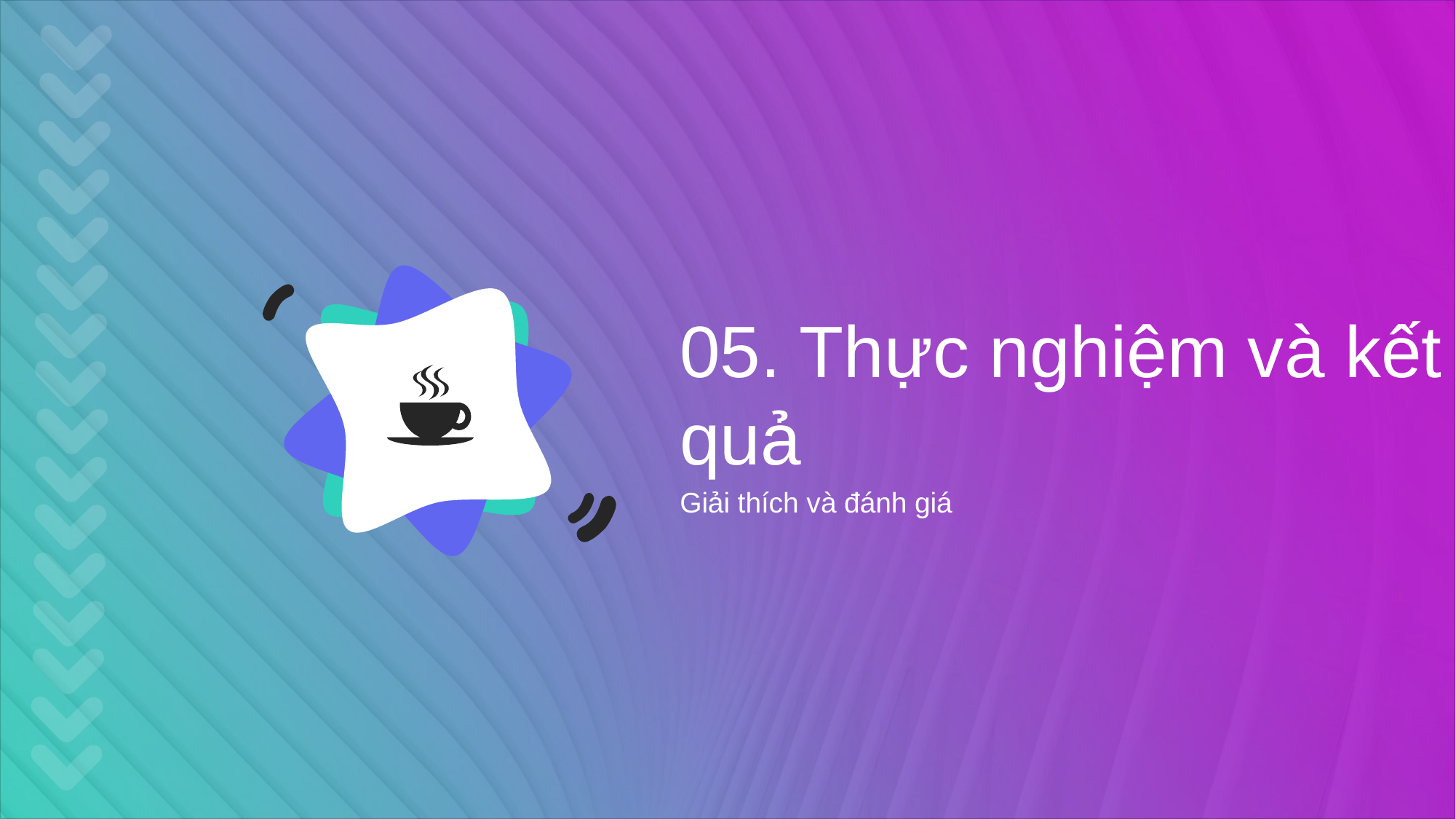

05. Thực nghiệm và kết quả

Giải thích và đánh giá